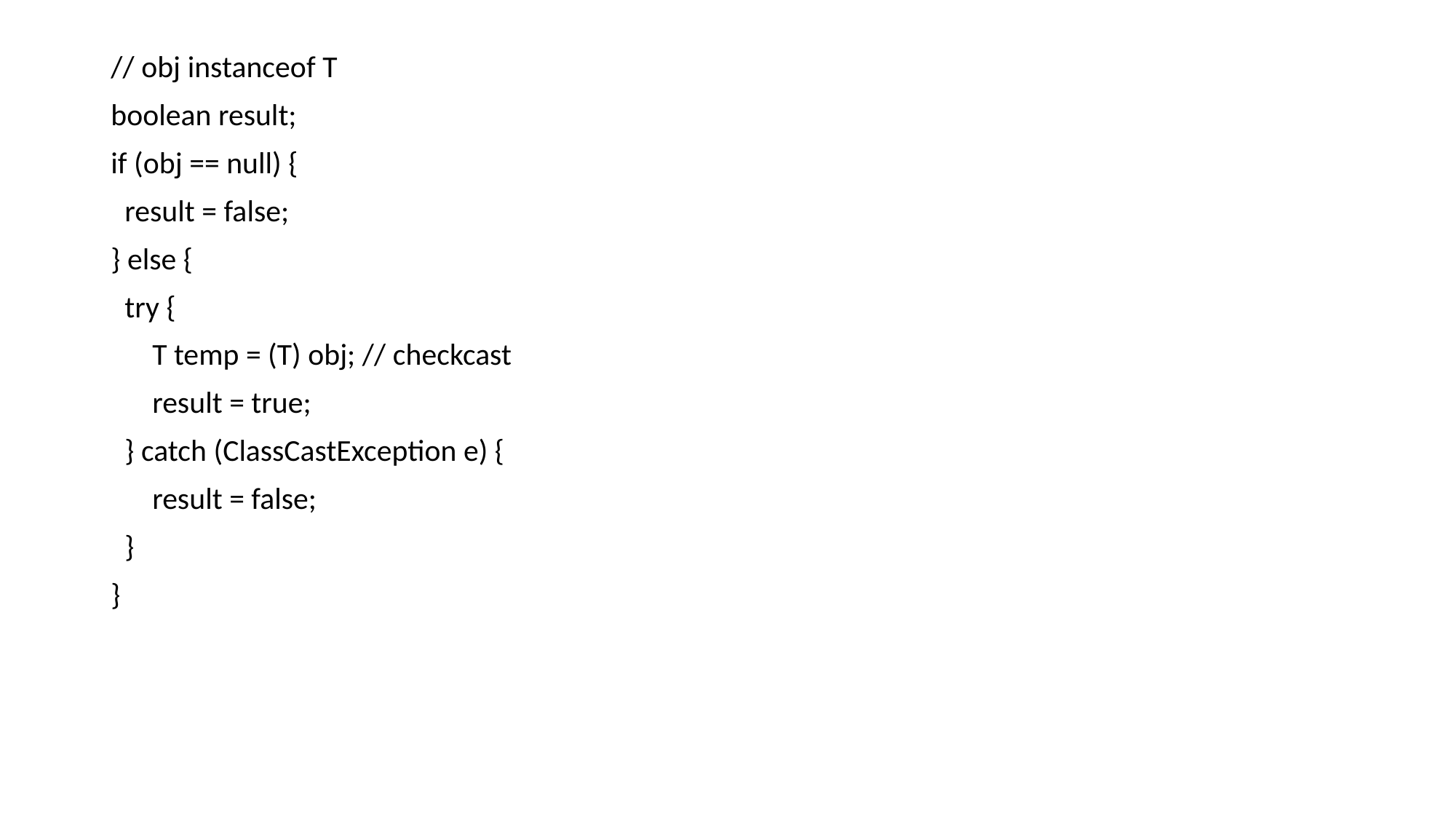

// obj instanceof T
boolean result;
if (obj == null) {
  result = false;
} else {
  try {
      T temp = (T) obj; // checkcast
      result = true;
  } catch (ClassCastException e) {
      result = false;
  }
}